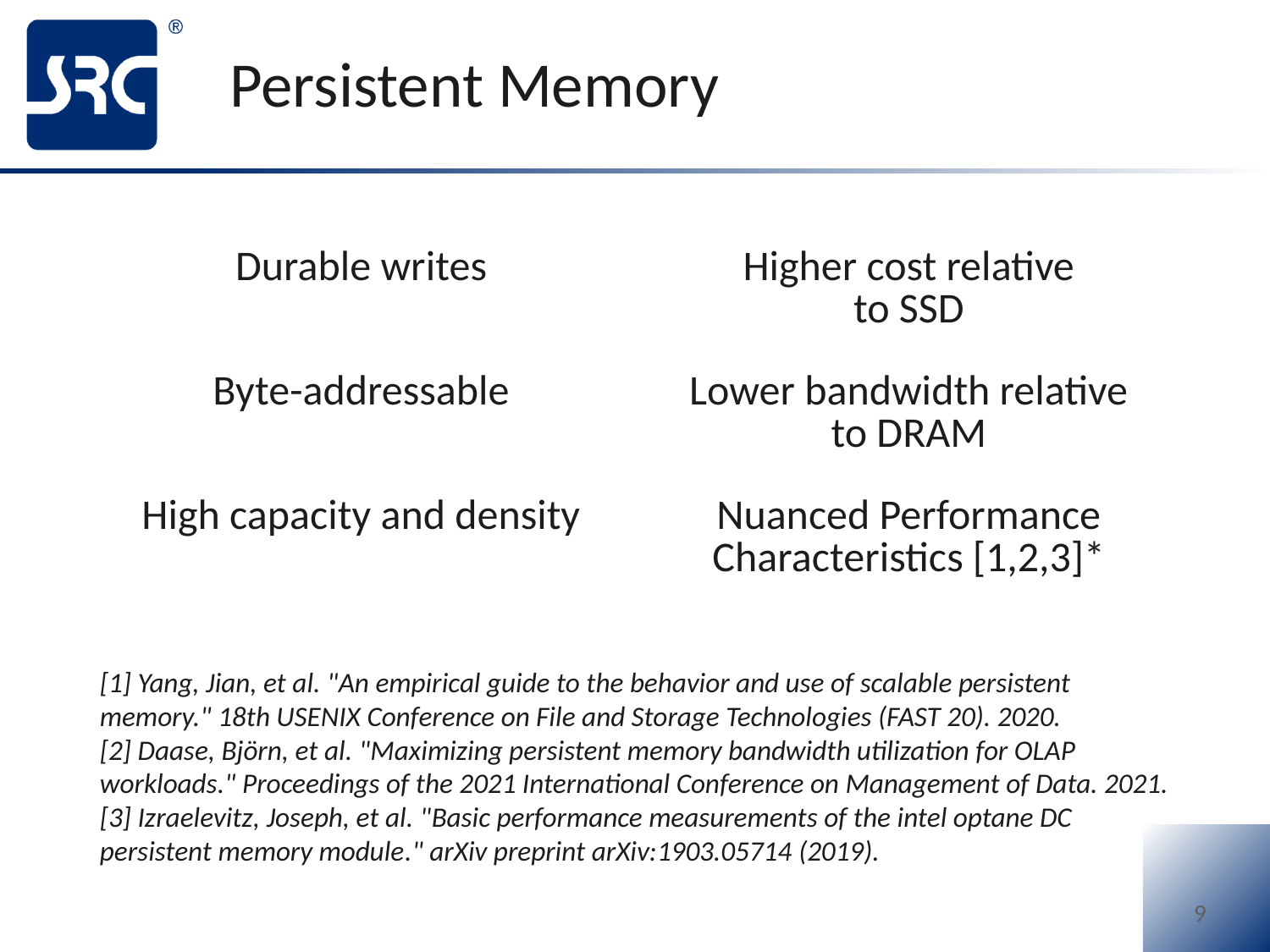

# Persistent Memory
| Durable writes | Higher cost relative to SSD |
| --- | --- |
| Byte-addressable | Lower bandwidth relative to DRAM |
| High capacity and density | Nuanced Performance Characteristics [1,2,3]\* |
[1] Yang, Jian, et al. "An empirical guide to the behavior and use of scalable persistent memory." 18th USENIX Conference on File and Storage Technologies (FAST 20). 2020.
[2] Daase, Björn, et al. "Maximizing persistent memory bandwidth utilization for OLAP workloads." Proceedings of the 2021 International Conference on Management of Data. 2021.
[3] Izraelevitz, Joseph, et al. "Basic performance measurements of the intel optane DC persistent memory module." arXiv preprint arXiv:1903.05714 (2019).